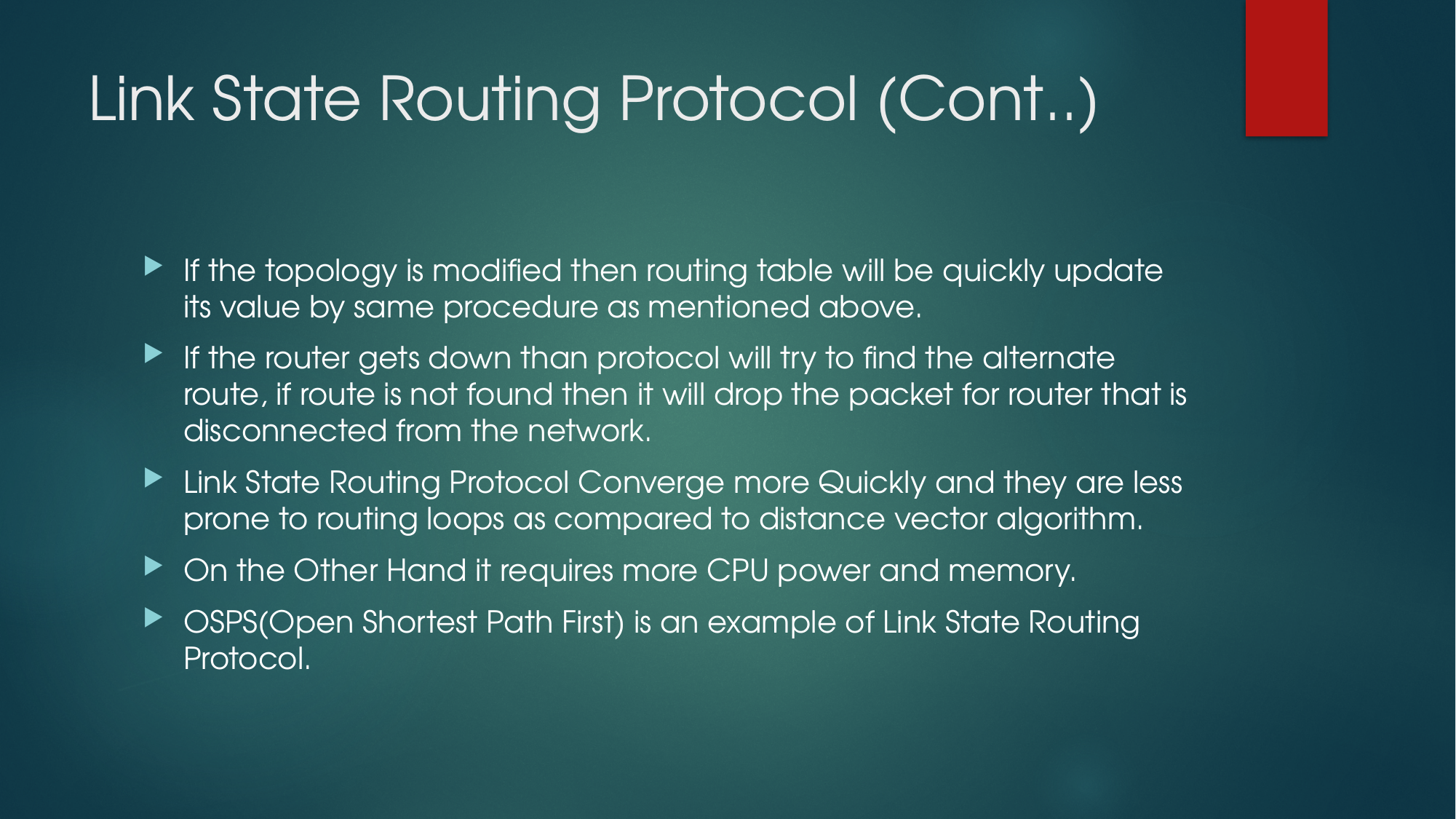

# Link State Routing Protocol (Cont..)
If the topology is modified then routing table will be quickly update its value by same procedure as mentioned above.
If the router gets down than protocol will try to find the alternate route, if route is not found then it will drop the packet for router that is disconnected from the network.
Link State Routing Protocol Converge more Quickly and they are less prone to routing loops as compared to distance vector algorithm.
On the Other Hand it requires more CPU power and memory.
OSPS(Open Shortest Path First) is an example of Link State Routing Protocol.